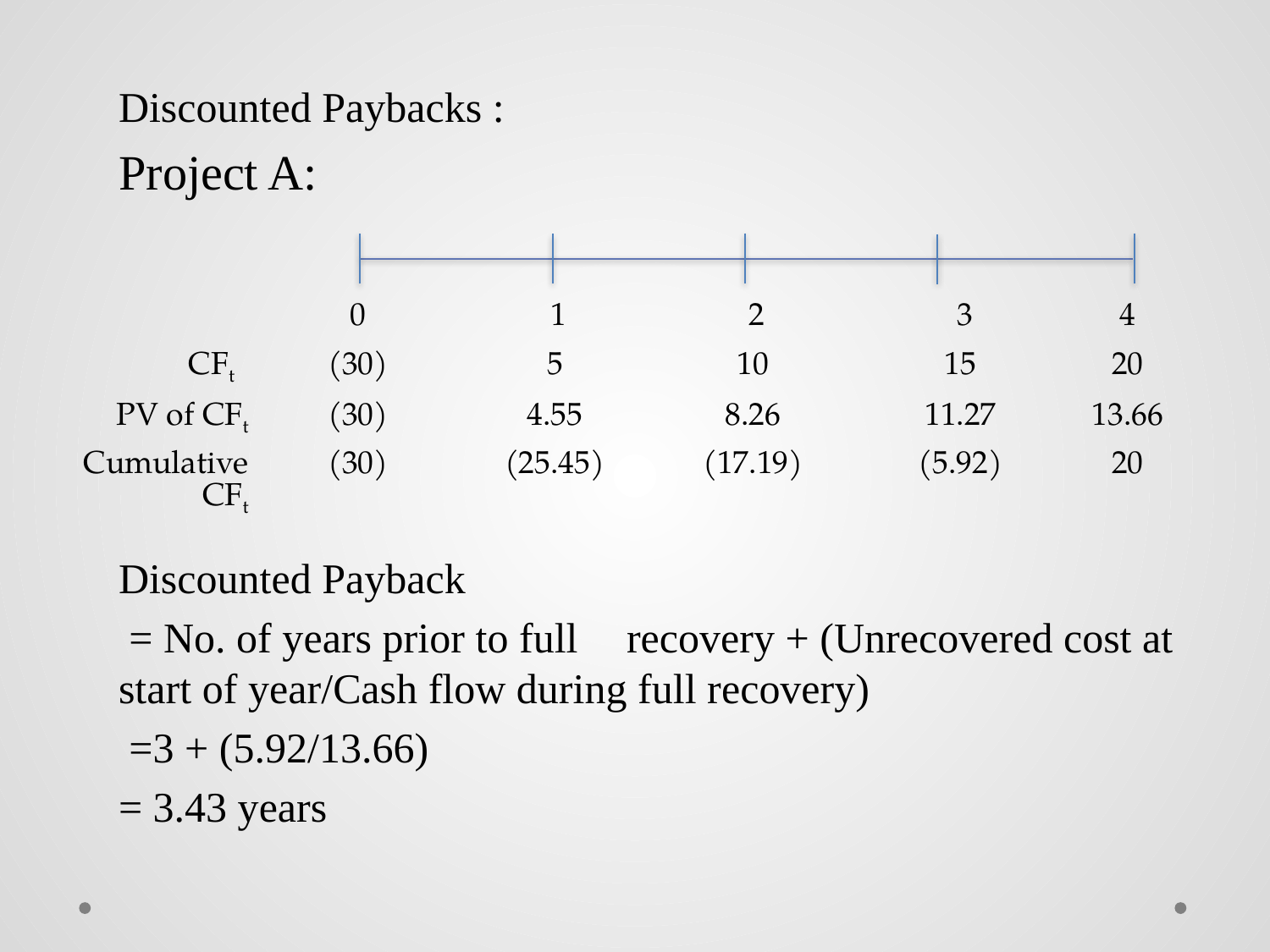

Discounted Paybacks :
Project A:

Discounted Payback
 = No. of years prior to full 	recovery + (Unrecovered cost at start of year/Cash flow during full recovery)
 =3 + (5.92/13.66)
= 3.43 years

|  | 0 | 1 | 2 | 3 | 4 |
| --- | --- | --- | --- | --- | --- |
| CFt | (30) | 5 | 10 | 15 | 20 |
| PV of CFt | (30) | 4.55 | 8.26 | 11.27 | 13.66 |
| Cumulative CFt | (30) | (25.45) | (17.19) | (5.92) | 20 |